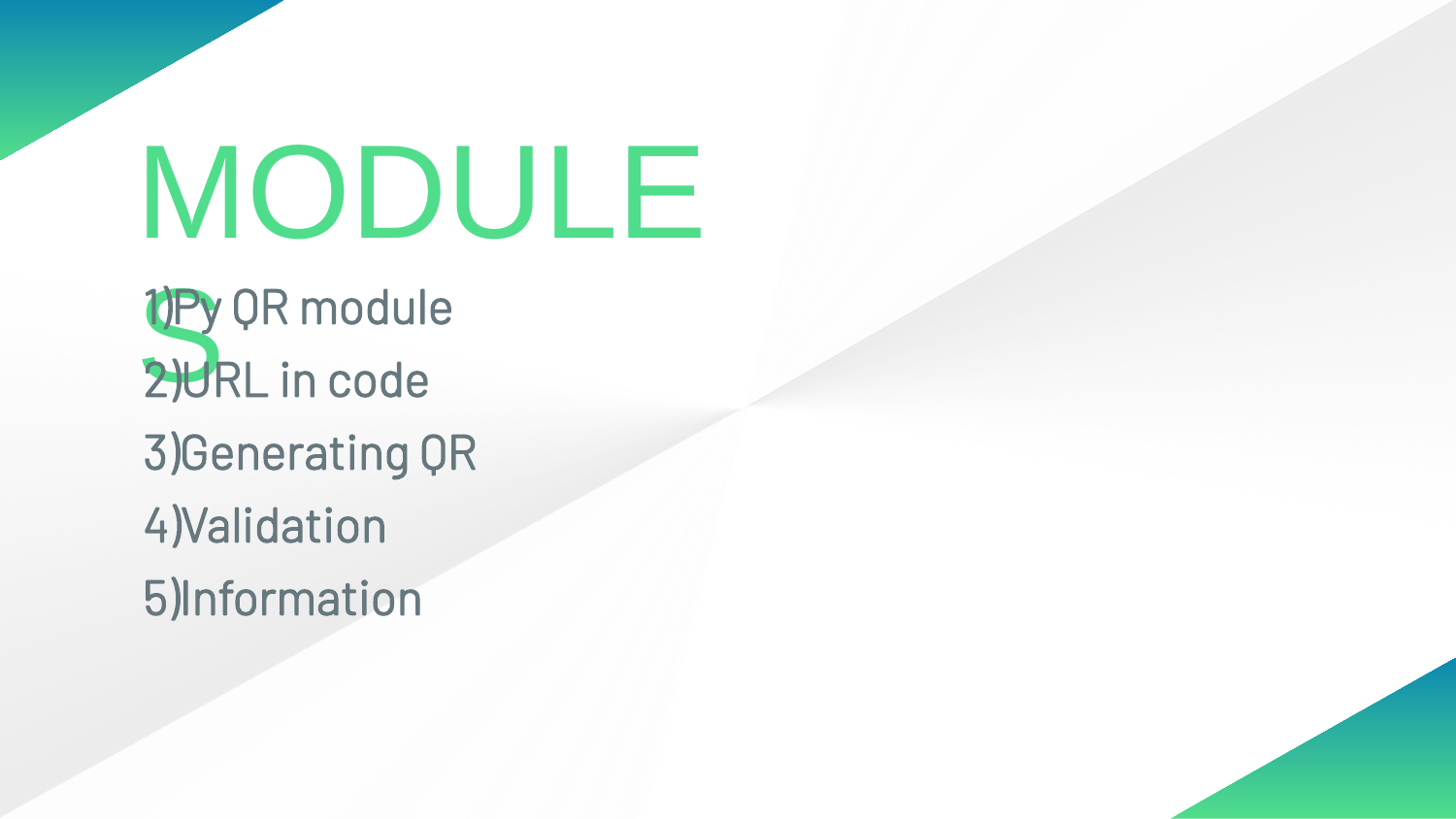

MODULES
1)Py QR module
2)URL in code
3)Generating QR
4)Validation
5)Information
5